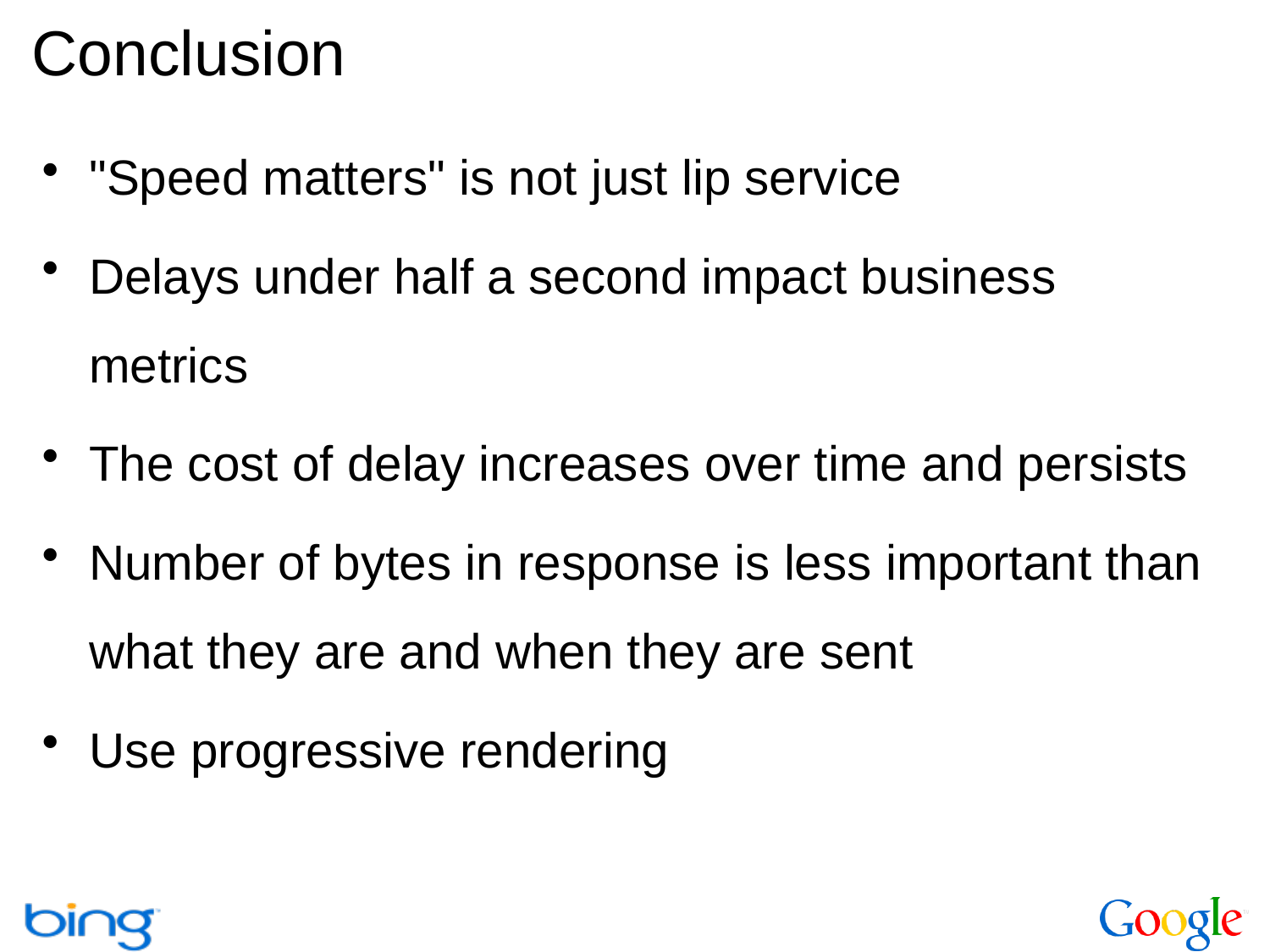

# Conclusion
"Speed matters" is not just lip service
Delays under half a second impact business metrics
The cost of delay increases over time and persists
Number of bytes in response is less important than what they are and when they are sent
Use progressive rendering